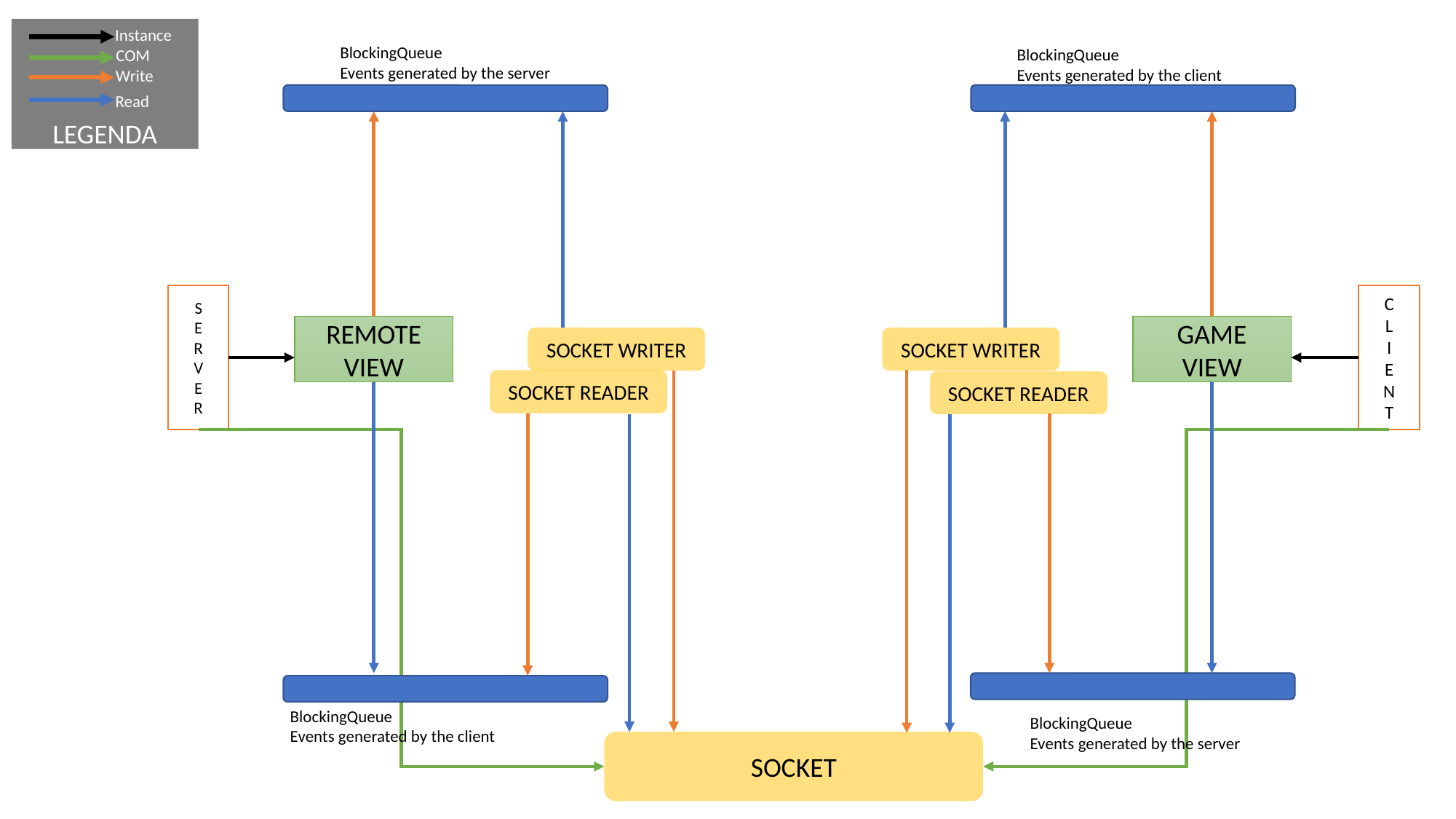

LEGENDA
Instance
BlockingQueue
Events generated by the server
BlockingQueue
Events generated by the client

S
E
R
V
E
R
C
L
I
E
N
T
GAME
VIEW
REMOTE
VIEW
SOCKET WRITER
SOCKET WRITER
SOCKET READER
SOCKET READER

BlockingQueue
Events generated by the client
BlockingQueue
Events generated by the server
SOCKET
COM
Write
Read